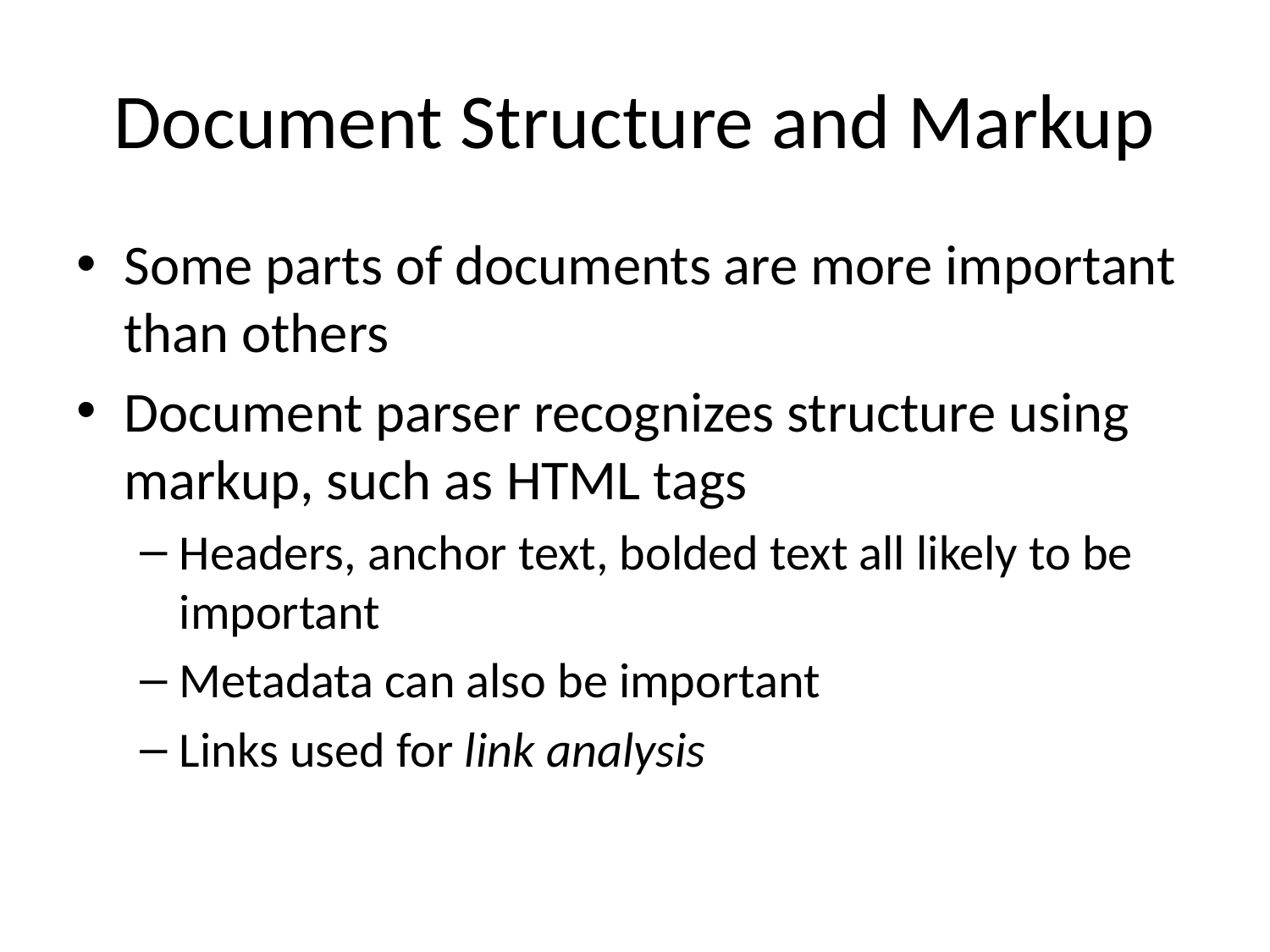

# Document Structure and Markup
Some parts of documents are more important than others
Document parser recognizes structure using markup, such as HTML tags
Headers, anchor text, bolded text all likely to be important
Metadata can also be important
Links used for link analysis